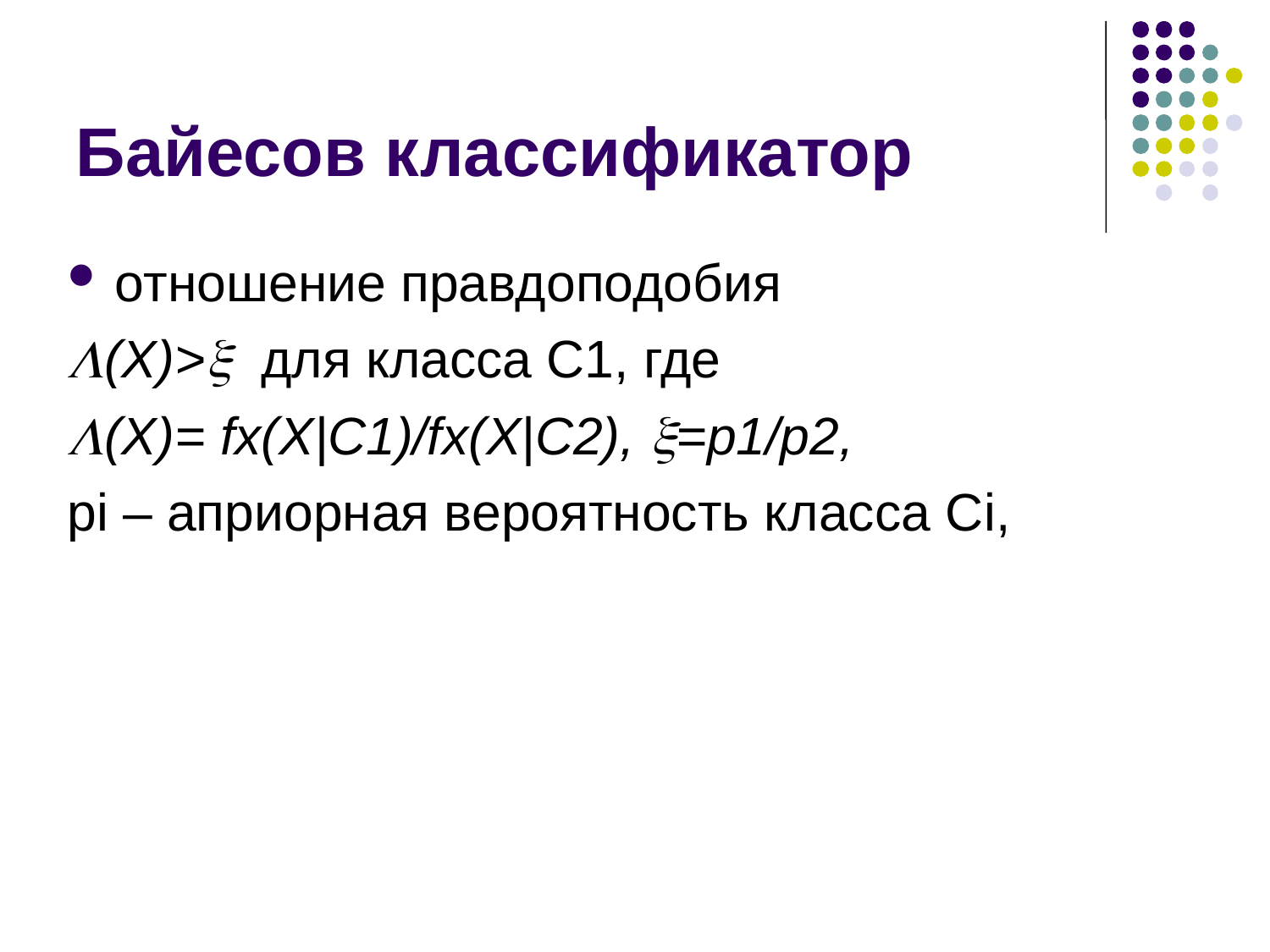

Байесов классификатор
отношение правдоподобия
Λ(Х)>ξ  для класса С1, где
Λ(Х)= fx(X|C1)/fx(X|C2), ξ=р1/р2,
рi – априорная вероятность класса Сi,